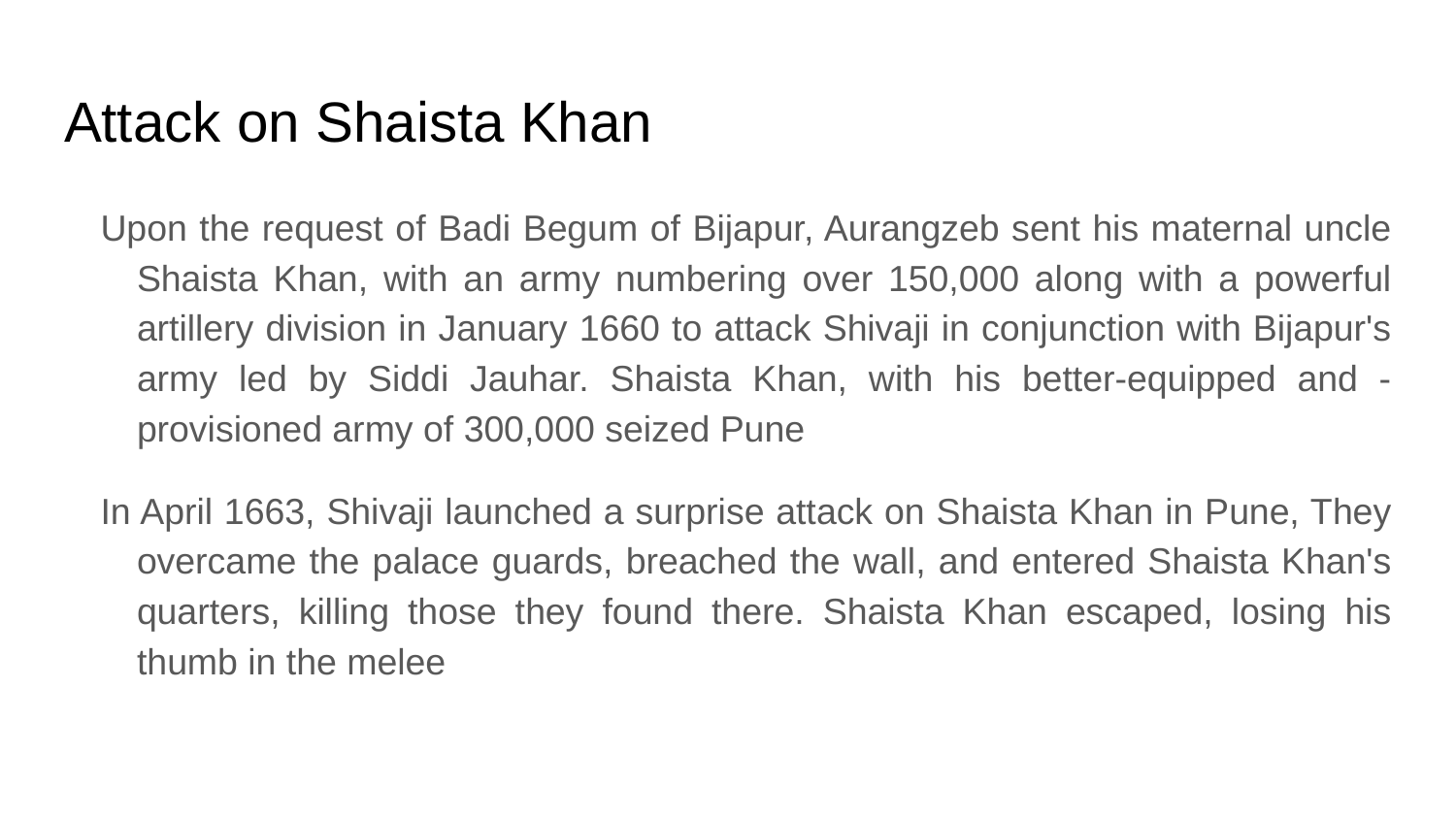

# Attack on Shaista Khan
Upon the request of Badi Begum of Bijapur, Aurangzeb sent his maternal uncle Shaista Khan, with an army numbering over 150,000 along with a powerful artillery division in January 1660 to attack Shivaji in conjunction with Bijapur's army led by Siddi Jauhar. Shaista Khan, with his better-equipped and -provisioned army of 300,000 seized Pune
In April 1663, Shivaji launched a surprise attack on Shaista Khan in Pune, They overcame the palace guards, breached the wall, and entered Shaista Khan's quarters, killing those they found there. Shaista Khan escaped, losing his thumb in the melee